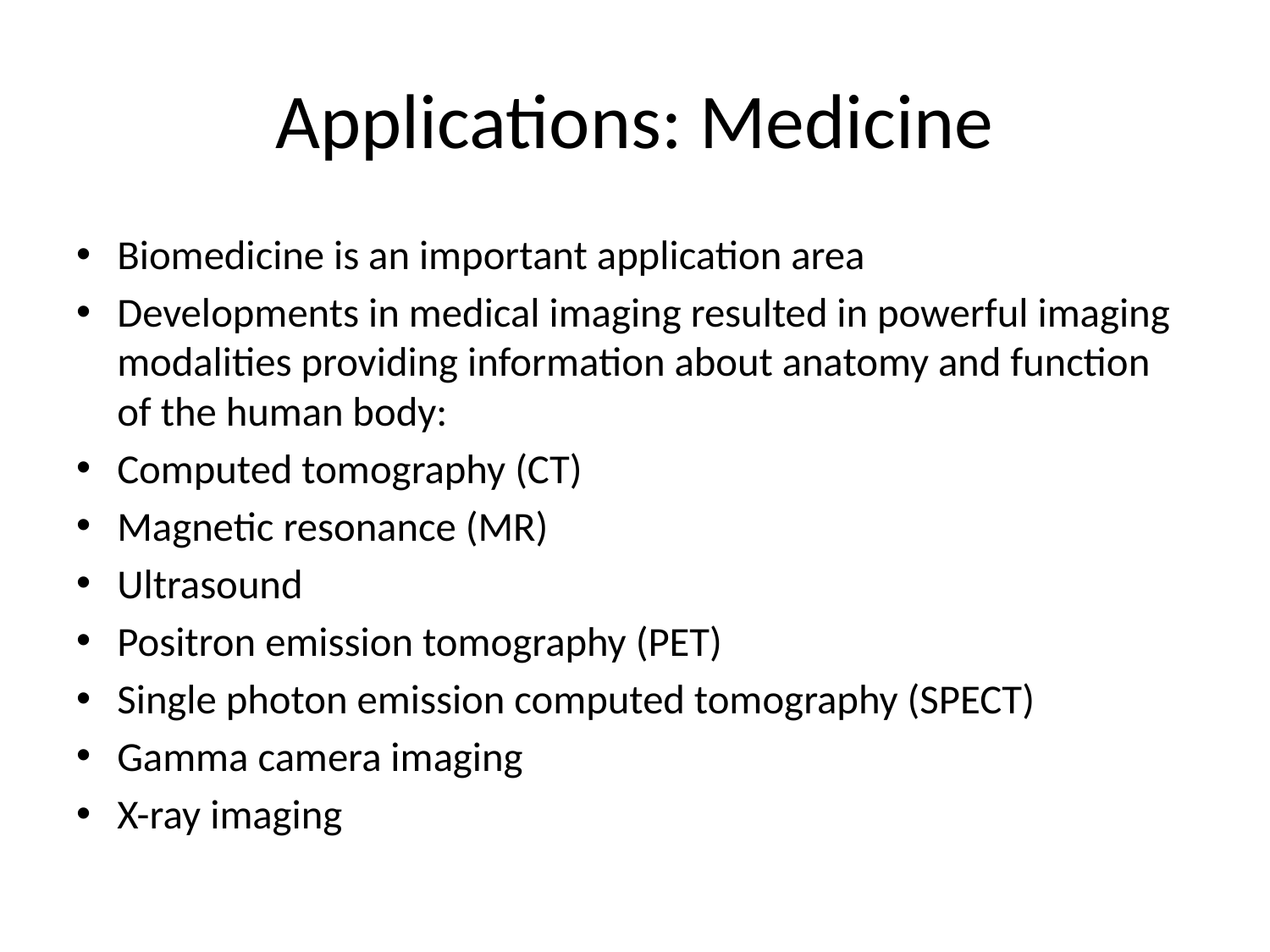

# Applications: Medicine
Biomedicine is an important application area
Developments in medical imaging resulted in powerful imaging modalities providing information about anatomy and function of the human body:
Computed tomography (CT)
Magnetic resonance (MR)
Ultrasound
Positron emission tomography (PET)
Single photon emission computed tomography (SPECT)
Gamma camera imaging
X-ray imaging